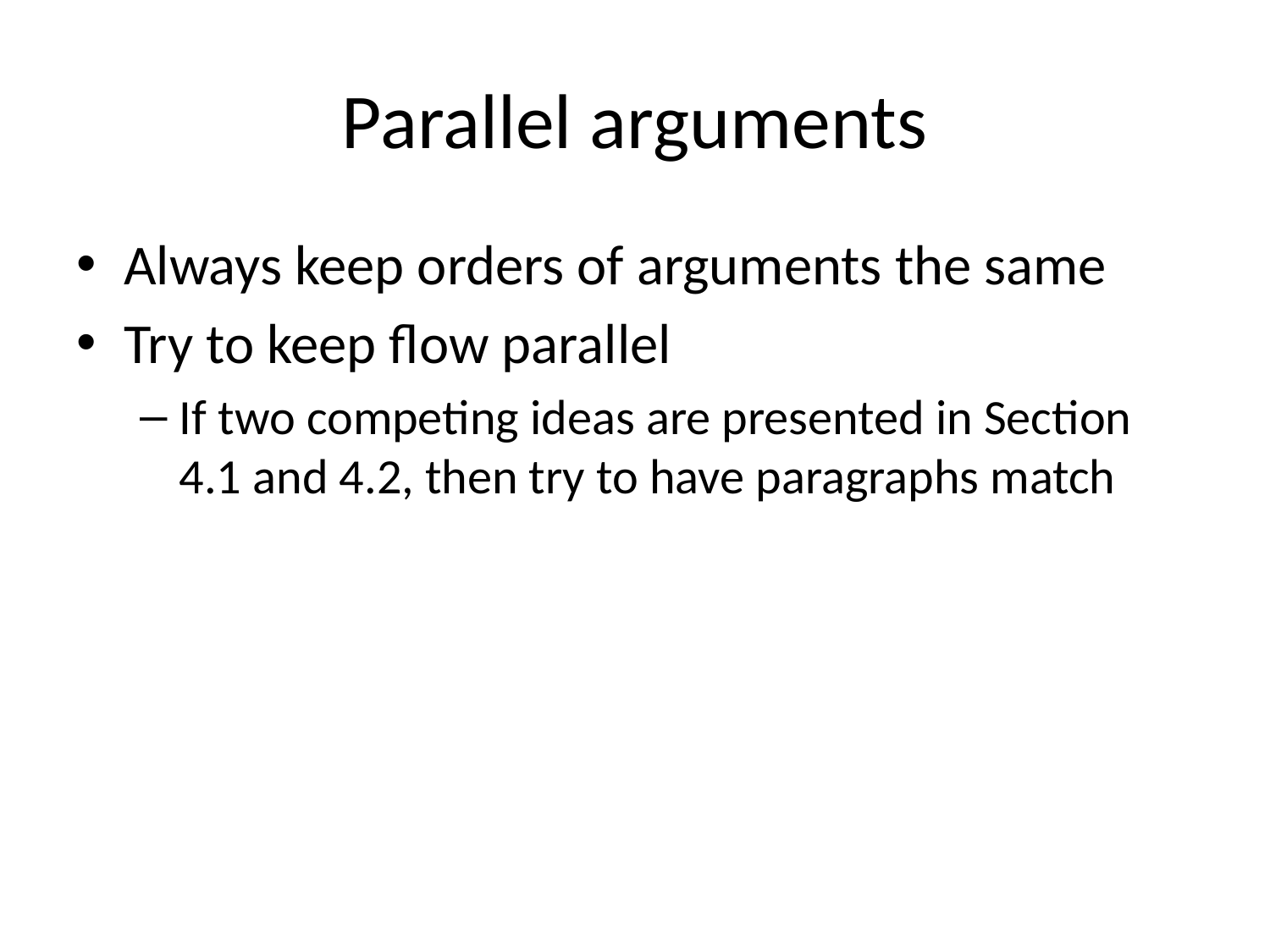

# Parallel arguments
Always keep orders of arguments the same
Try to keep flow parallel
If two competing ideas are presented in Section 4.1 and 4.2, then try to have paragraphs match